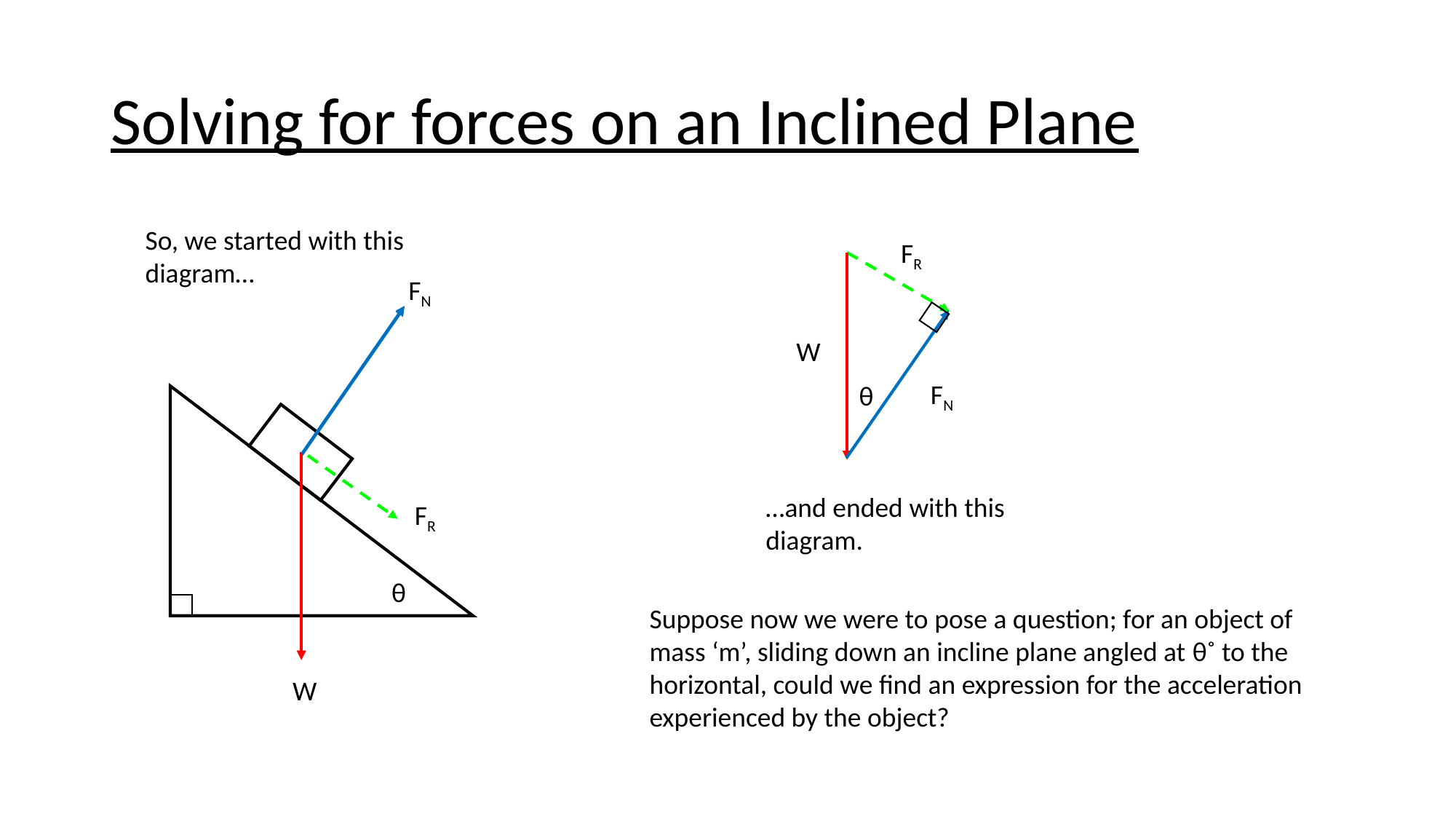

# Solving for forces on an Inclined Plane
So, we started with this diagram…
FR
FN

W
FN
θ

…and ended with this diagram.
FR
θ

Suppose now we were to pose a question; for an object of mass ‘m’, sliding down an incline plane angled at θ˚ to the horizontal, could we find an expression for the acceleration experienced by the object?
W